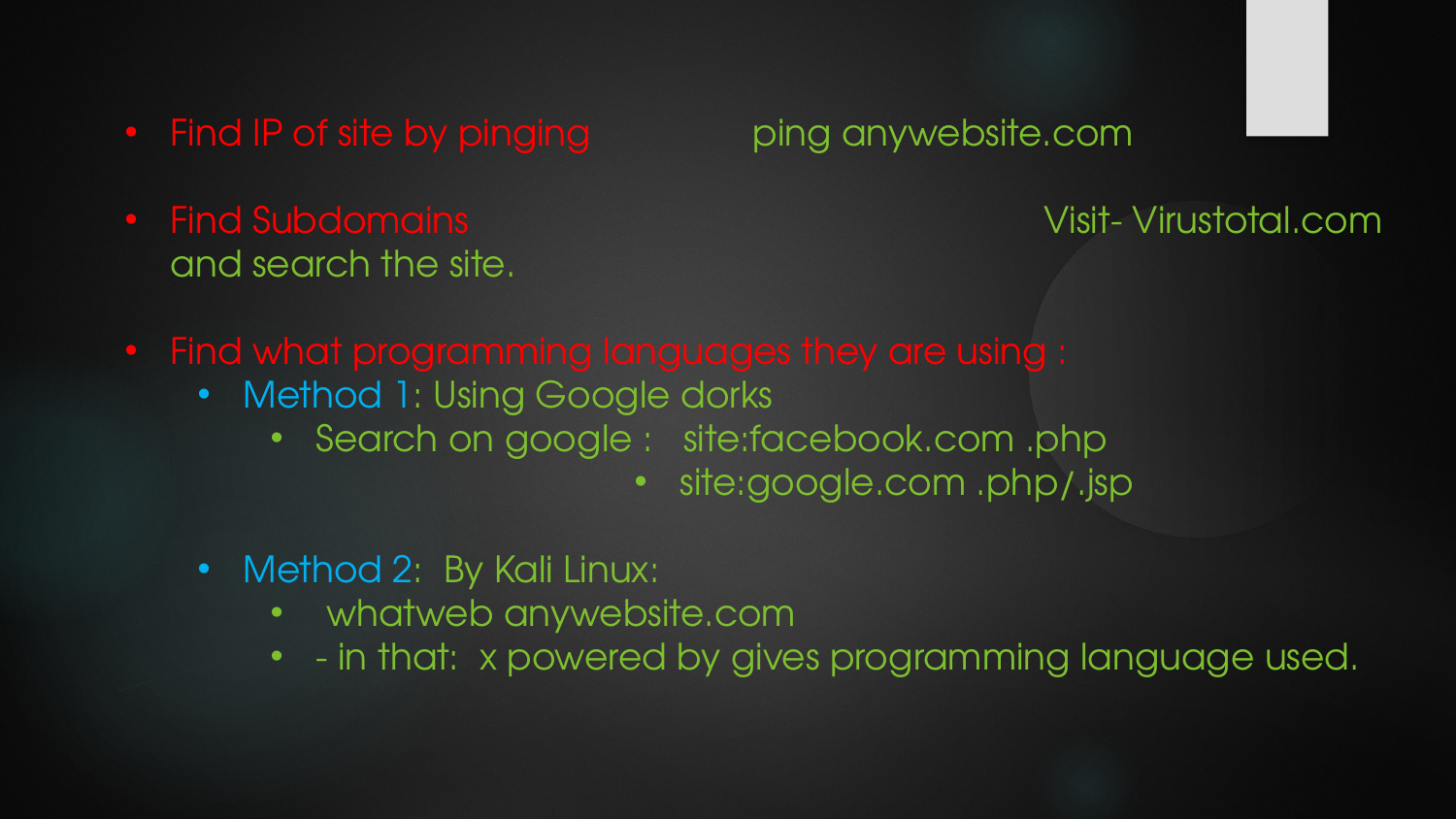

Find IP of site by pinging		ping anywebsite.com

Find Subdomains				Visit- Virustotal.com and search the site.

Find what programming languages they are using :
Method 1: Using Google dorks
Search on google :   site:facebook.com .php
site:google.com .php/.jsp

Method 2:  By Kali Linux:
 whatweb anywebsite.com
- in that:  x powered by gives programming language used.